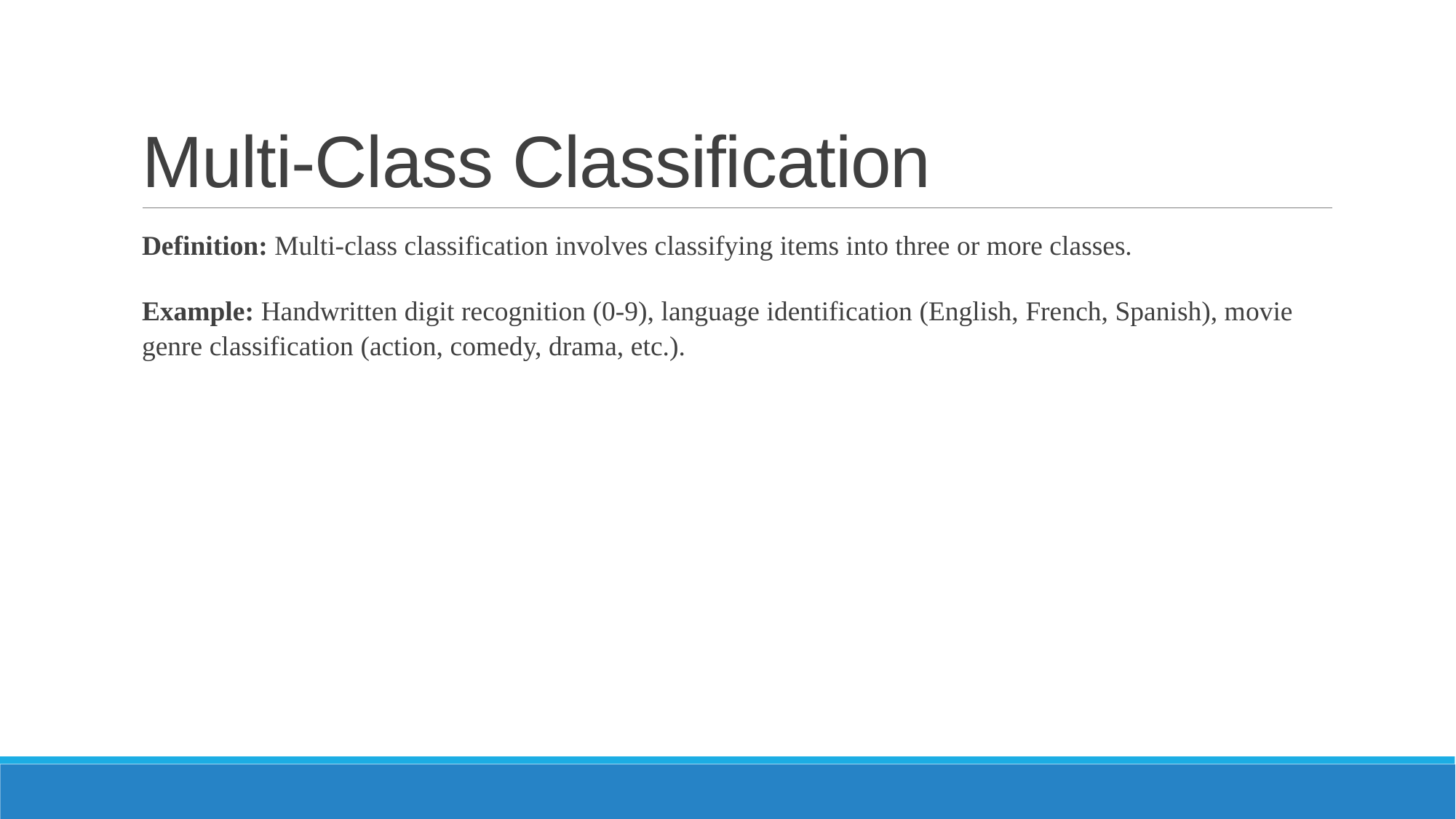

# Multi-Class Classification
Definition: Multi-class classification involves classifying items into three or more classes.
Example: Handwritten digit recognition (0-9), language identification (English, French, Spanish), movie genre classification (action, comedy, drama, etc.).